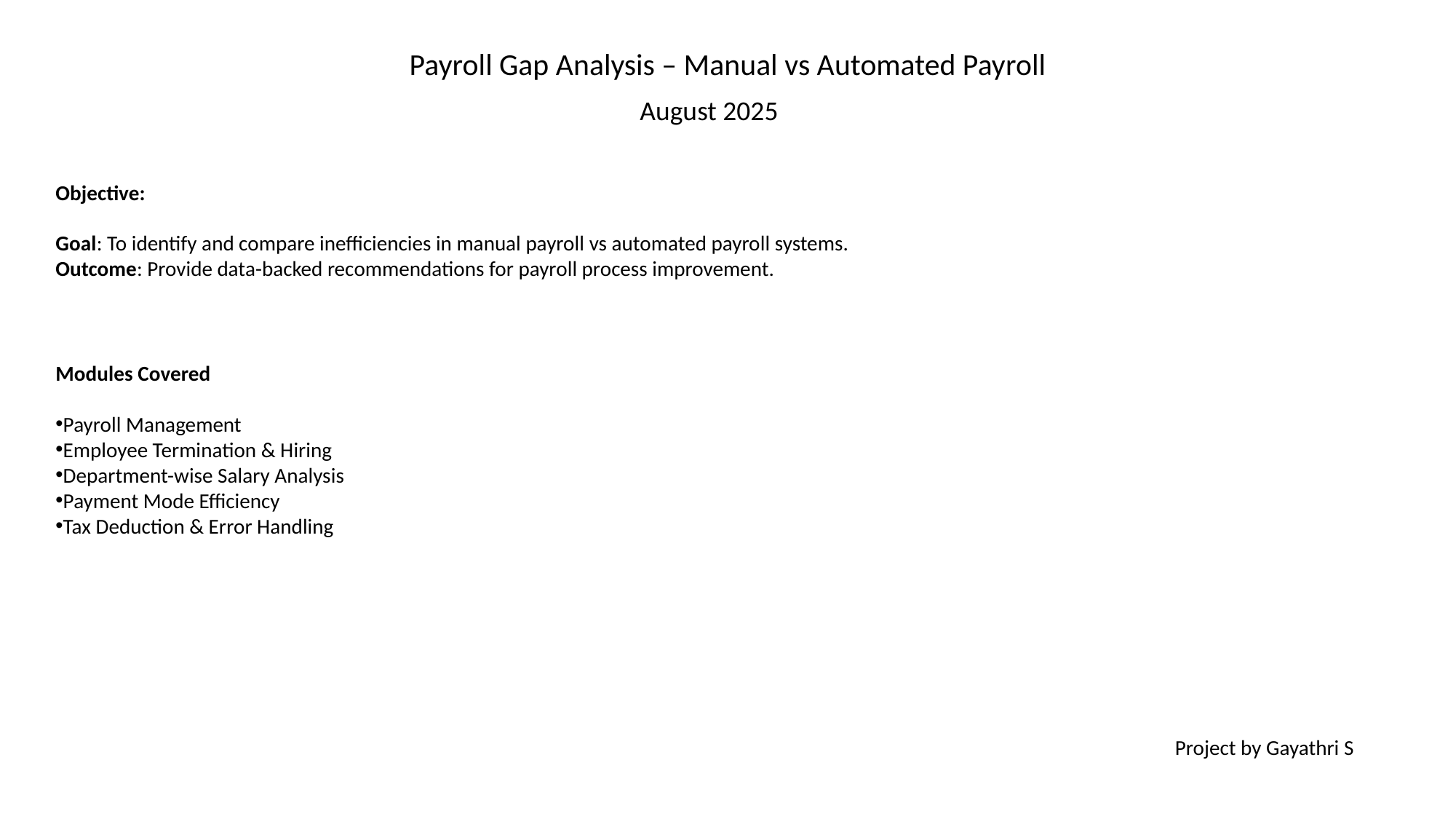

# Payroll Gap Analysis – Manual vs Automated Payroll
August 2025
Objective:

Goal: To identify and compare inefficiencies in manual payroll vs automated payroll systems.
Outcome: Provide data-backed recommendations for payroll process improvement.
Modules Covered

Payroll Management
Employee Termination & Hiring
Department-wise Salary Analysis
Payment Mode Efficiency
Tax Deduction & Error Handling
Project by Gayathri S